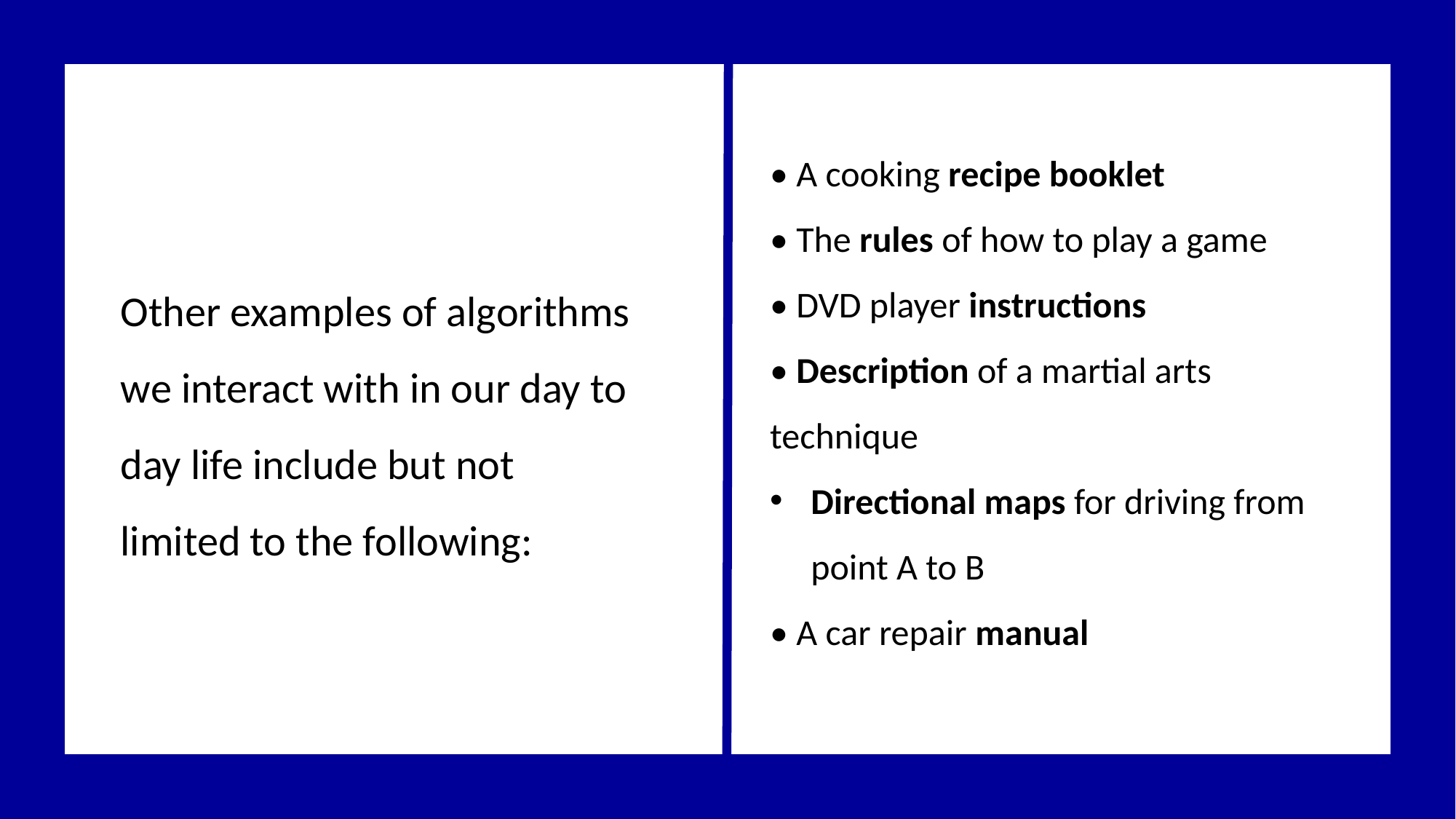

• A cooking recipe booklet
• The rules of how to play a game
• DVD player instructions
• Description of a martial arts technique
Directional maps for driving from point A to B
• A car repair manual
Other examples of algorithms we interact with in our day to day life include but not limited to the following: